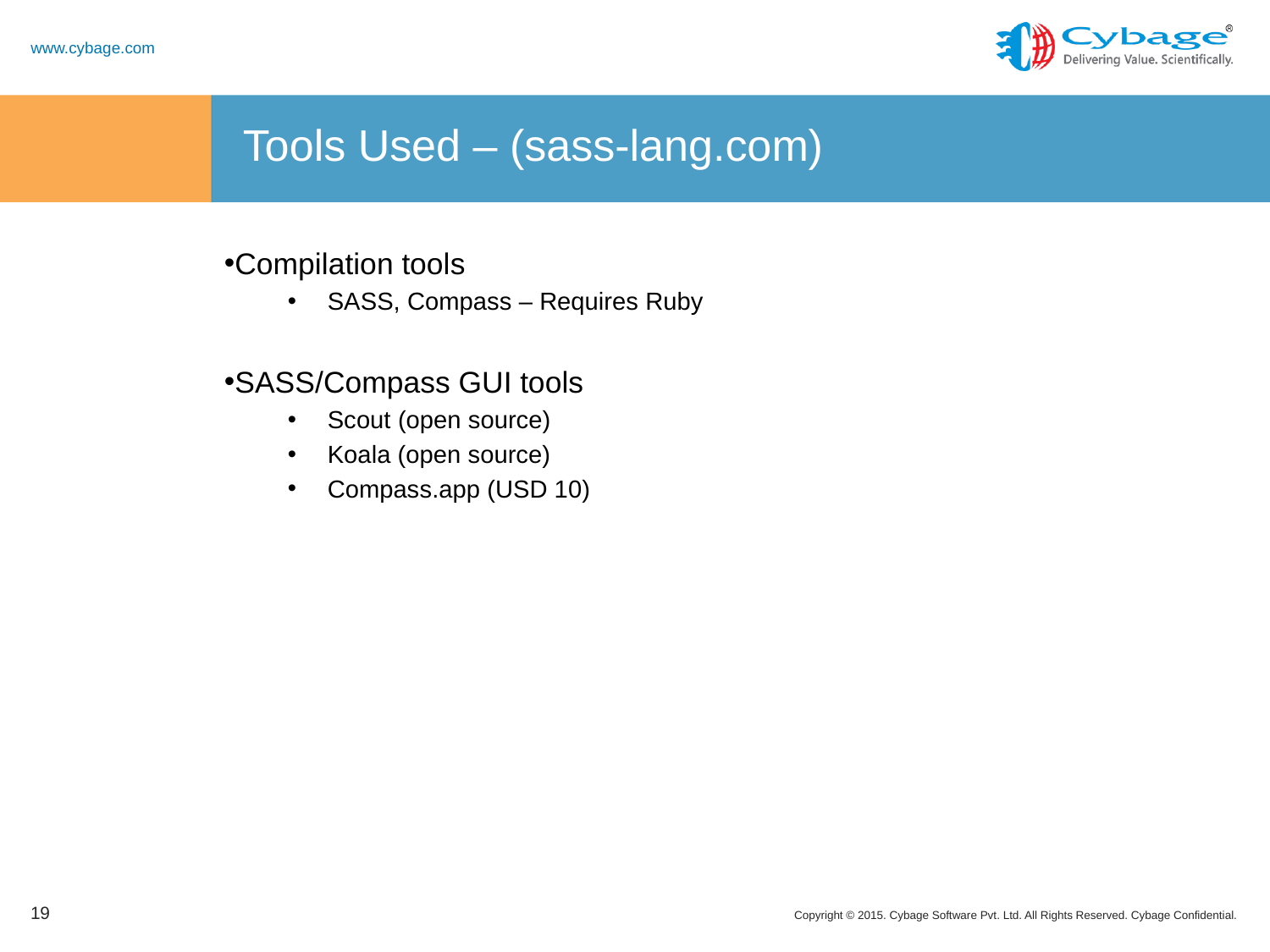

# Tools Used – (sass-lang.com)
Compilation tools
SASS, Compass – Requires Ruby

SASS/Compass GUI tools
Scout (open source)
Koala (open source)
Compass.app (USD 10)

19